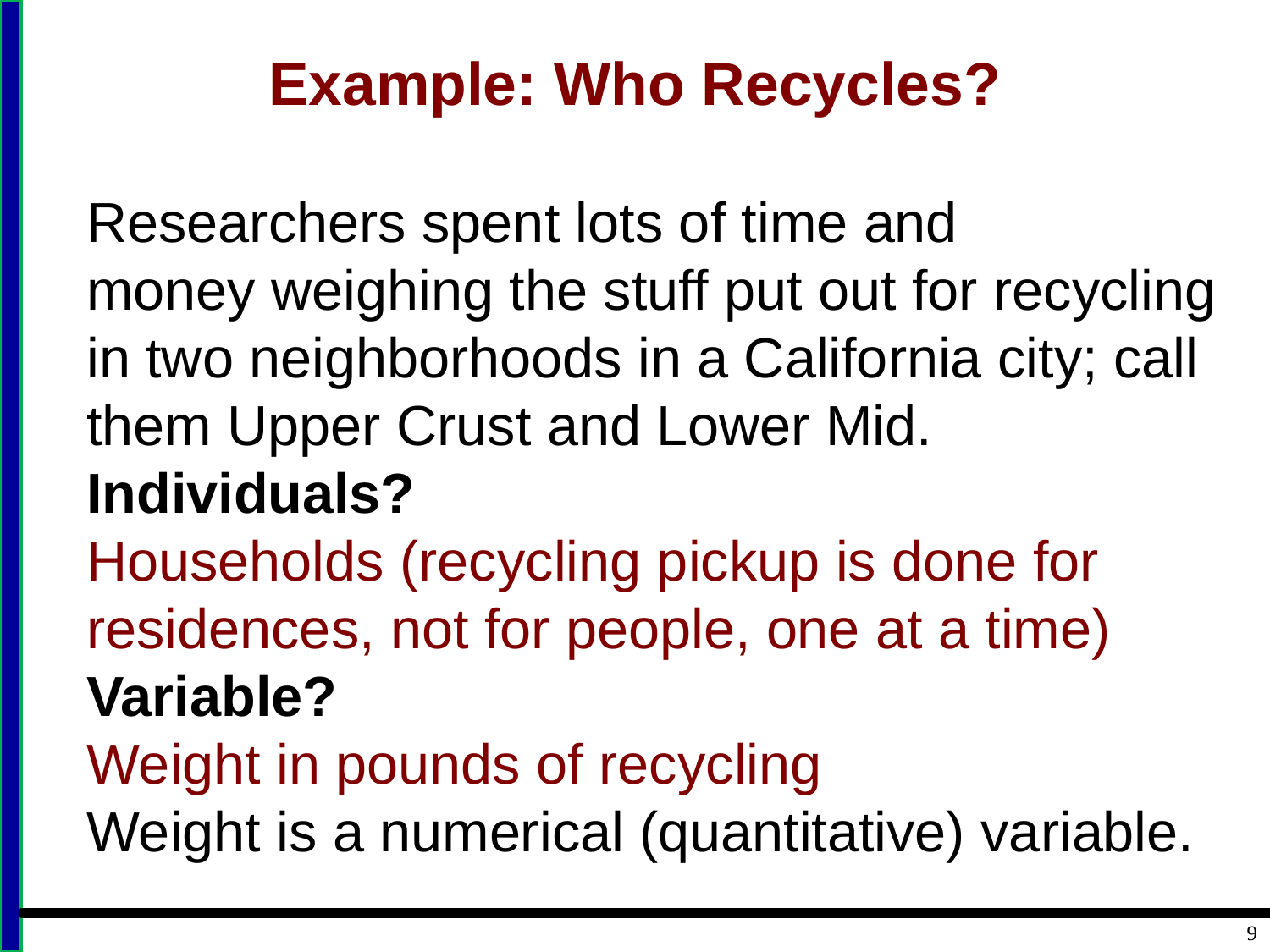

# Example: Who Recycles?
Researchers spent lots of time and
money weighing the stuff put out for recycling in two neighborhoods in a California city; call them Upper Crust and Lower Mid.
Individuals?
Households (recycling pickup is done for residences, not for people, one at a time)
Variable?
Weight in pounds of recycling
Weight is a numerical (quantitative) variable.